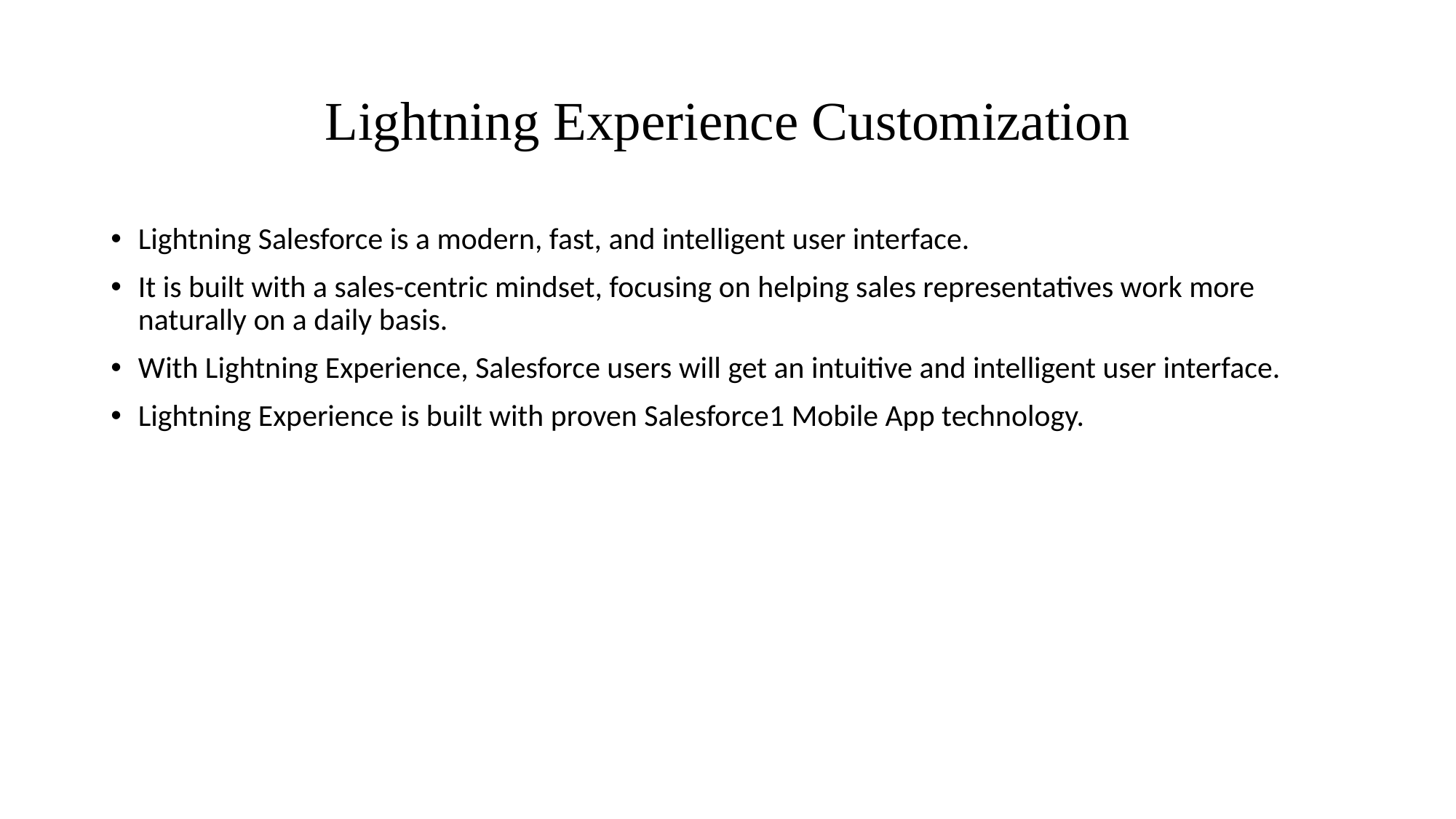

# Lightning Experience Customization
Lightning Salesforce is a modern, fast, and intelligent user interface.
It is built with a sales-centric mindset, focusing on helping sales representatives work more naturally on a daily basis.
With Lightning Experience, Salesforce users will get an intuitive and intelligent user interface.
Lightning Experience is built with proven Salesforce1 Mobile App technology.